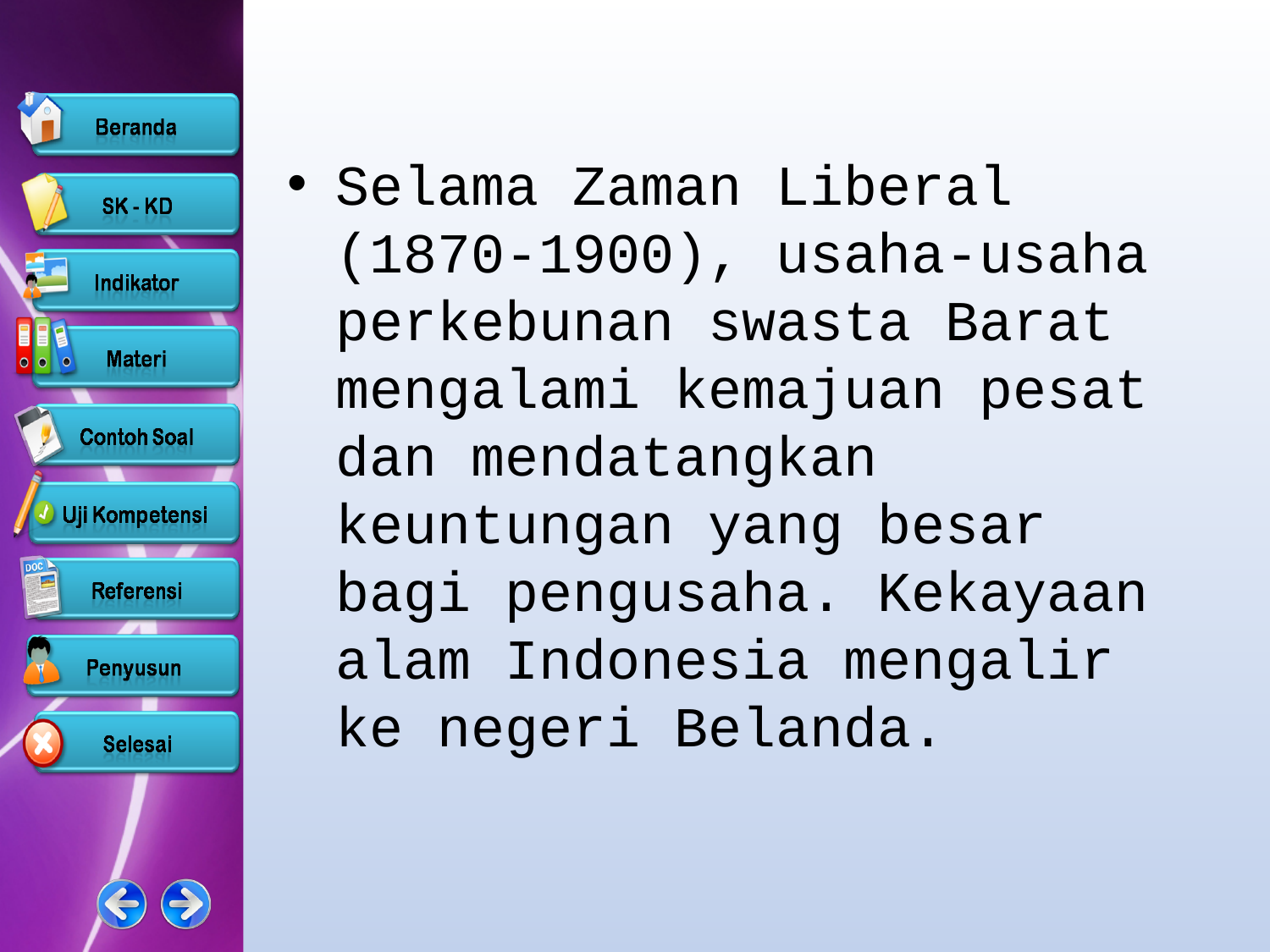

Selama Zaman Liberal (1870-1900), usaha-usaha perkebunan swasta Barat mengalami kemajuan pesat dan mendatangkan keuntungan yang besar bagi pengusaha. Kekayaan alam Indonesia mengalir ke negeri Belanda.